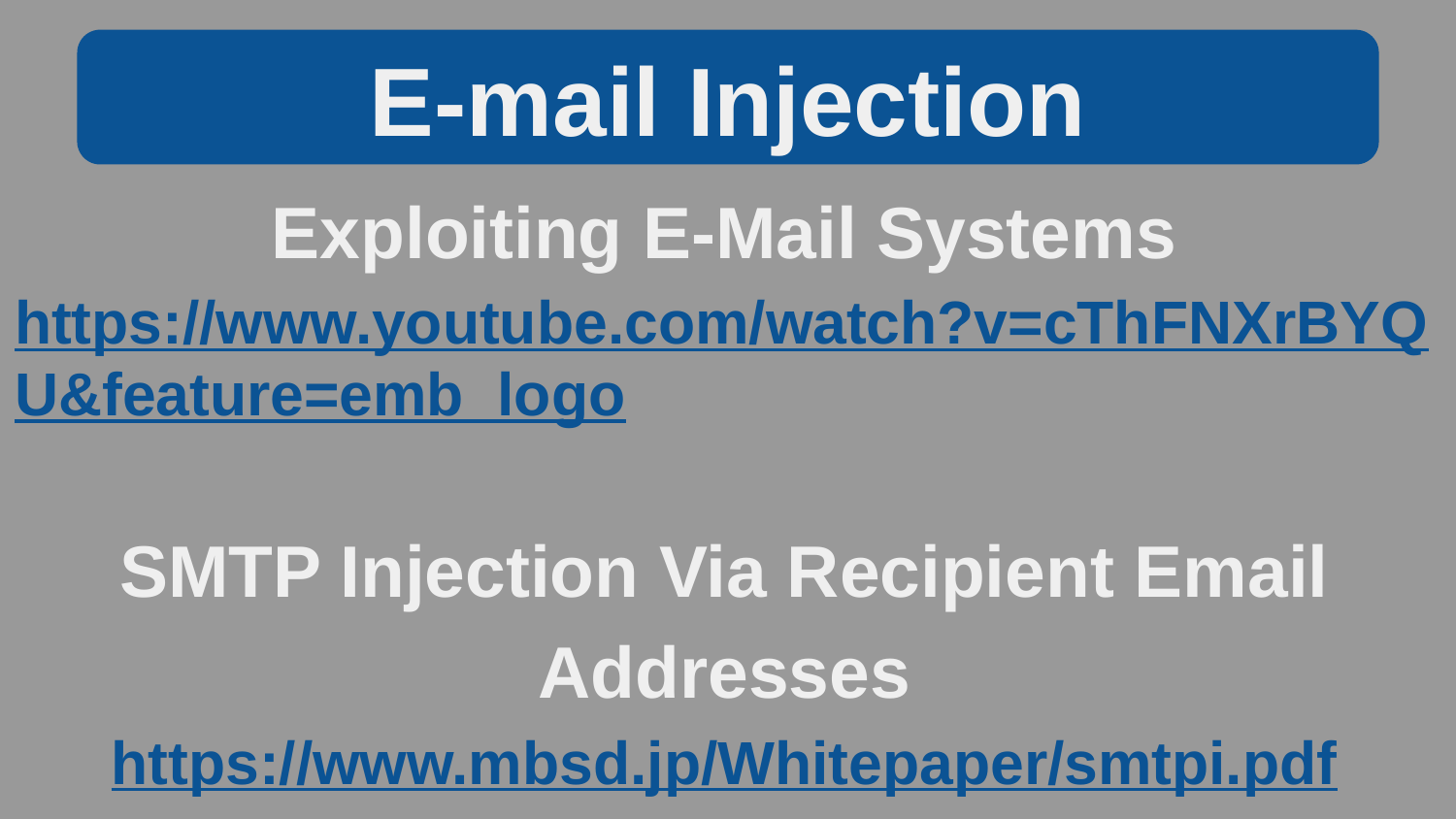

E-mail Injection
Exploiting E-Mail Systems
https://www.youtube.com/watch?v=cThFNXrBYQU&feature=emb_logo
SMTP Injection Via Recipient Email Addresses
https://www.mbsd.jp/Whitepaper/smtpi.pdf